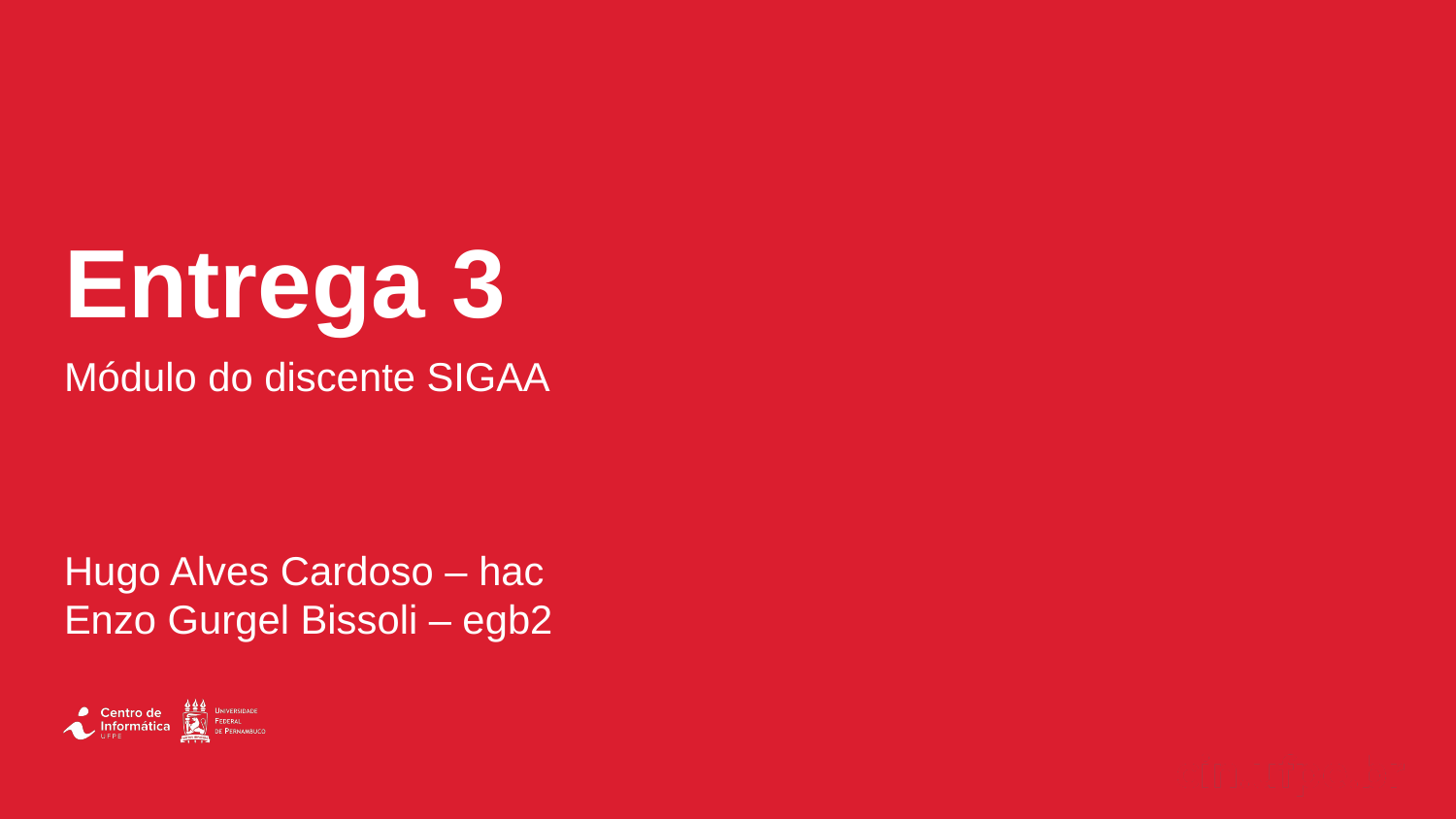

# Entrega 3
Módulo do discente SIGAA

Hugo Alves Cardoso – hac
Enzo Gurgel Bissoli – egb2